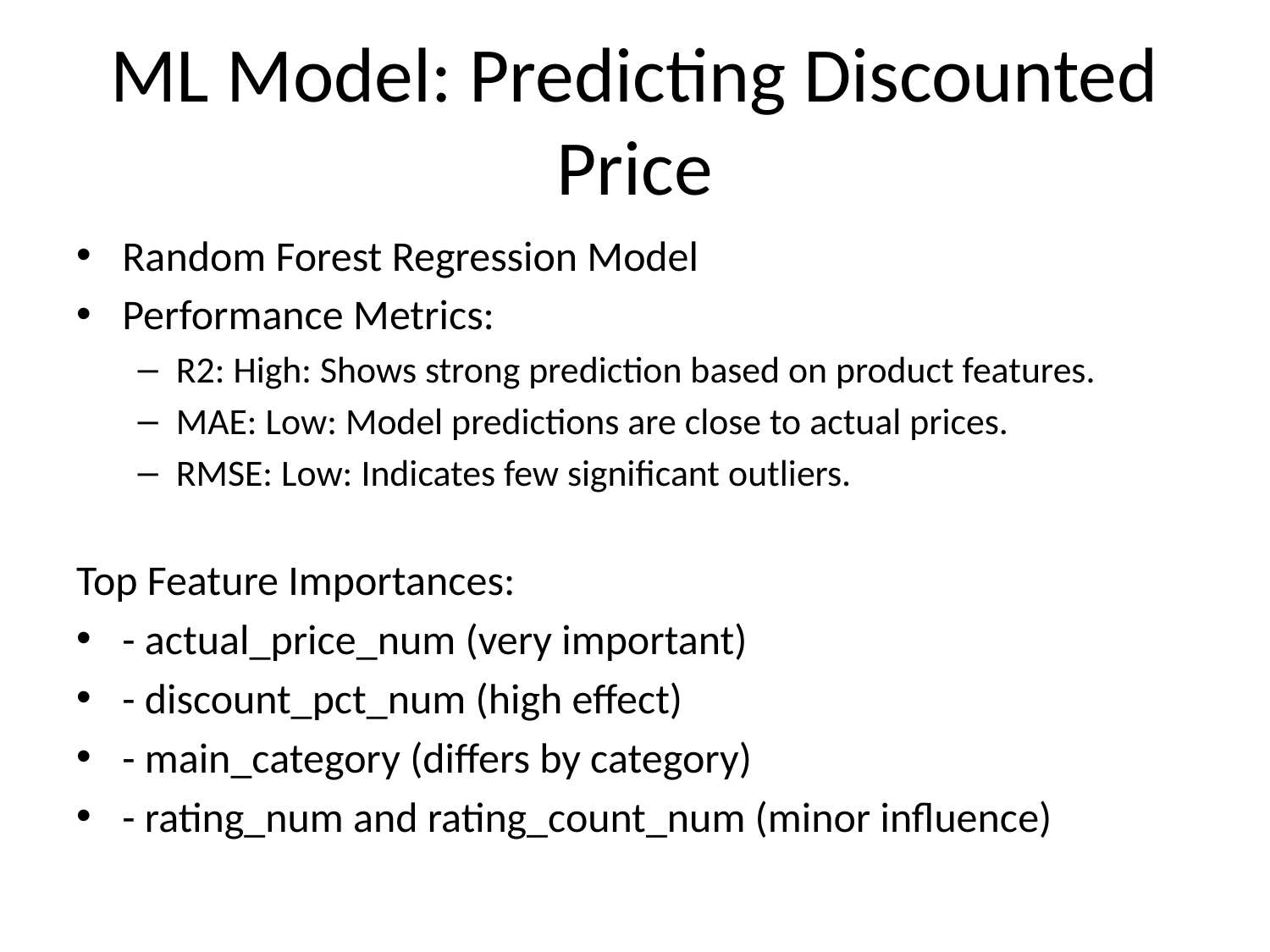

# ML Model: Predicting Discounted Price
Random Forest Regression Model
Performance Metrics:
R2: High: Shows strong prediction based on product features.
MAE: Low: Model predictions are close to actual prices.
RMSE: Low: Indicates few significant outliers.
Top Feature Importances:
- actual_price_num (very important)
- discount_pct_num (high effect)
- main_category (differs by category)
- rating_num and rating_count_num (minor influence)